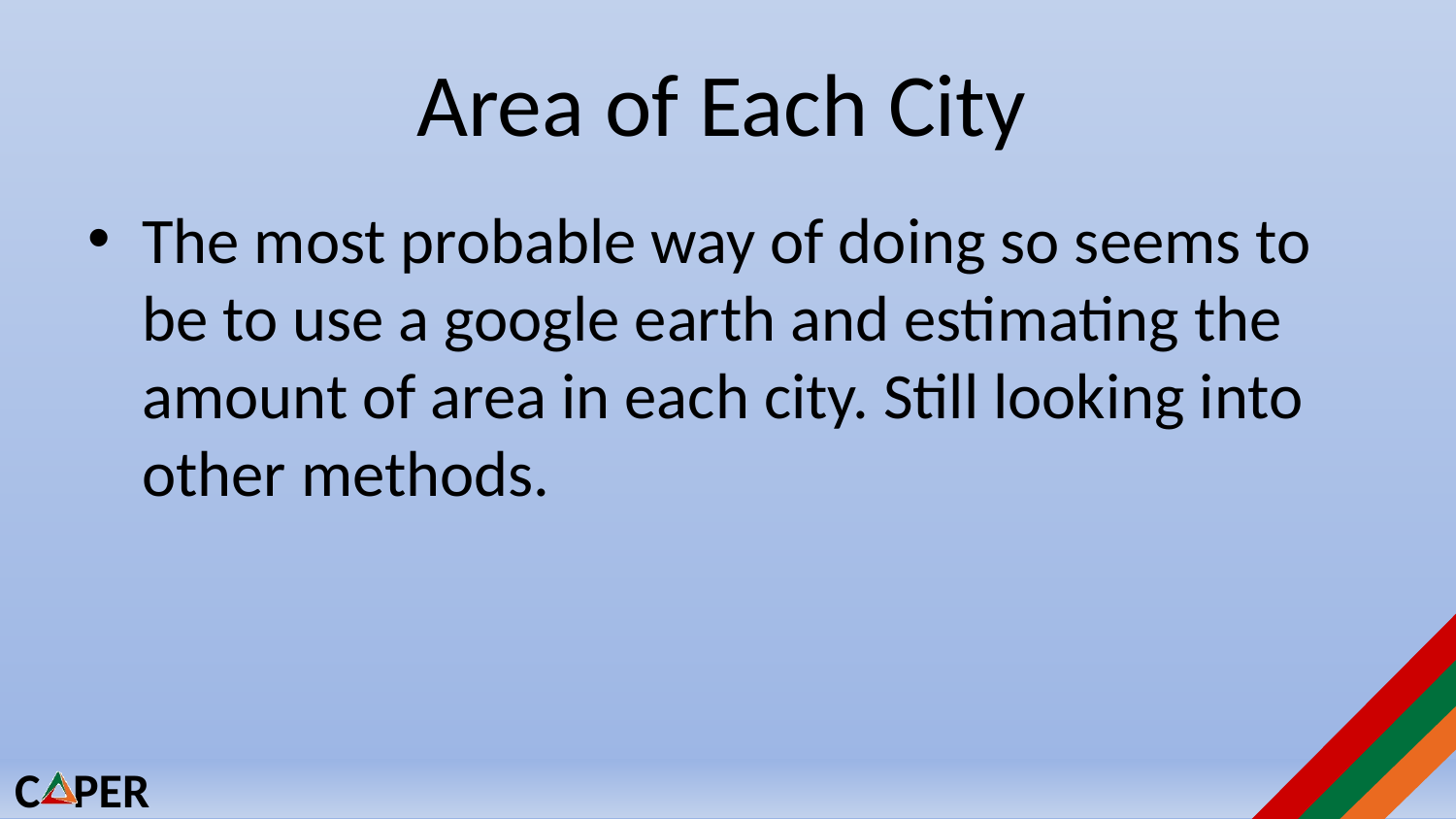

# Area of Each City
The most probable way of doing so seems to be to use a google earth and estimating the amount of area in each city. Still looking into other methods.